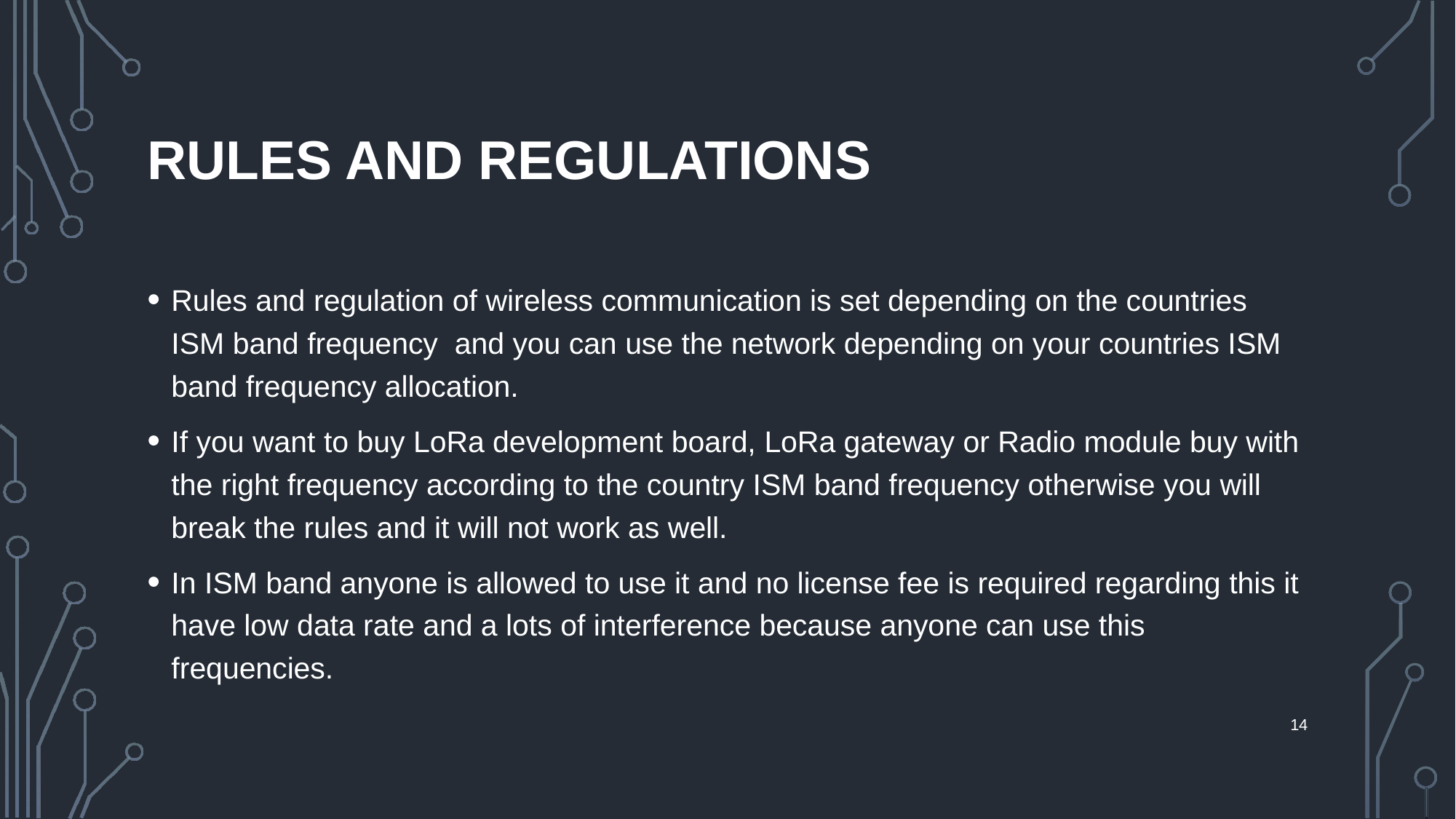

# Rules and regulations
Rules and regulation of wireless communication is set depending on the countries ISM band frequency  and you can use the network depending on your countries ISM band frequency allocation.
If you want to buy LoRa development board, LoRa gateway or Radio module buy with the right frequency according to the country ISM band frequency otherwise you will break the rules and it will not work as well.
In ISM band anyone is allowed to use it and no license fee is required regarding this it have low data rate and a lots of interference because anyone can use this frequencies.
14